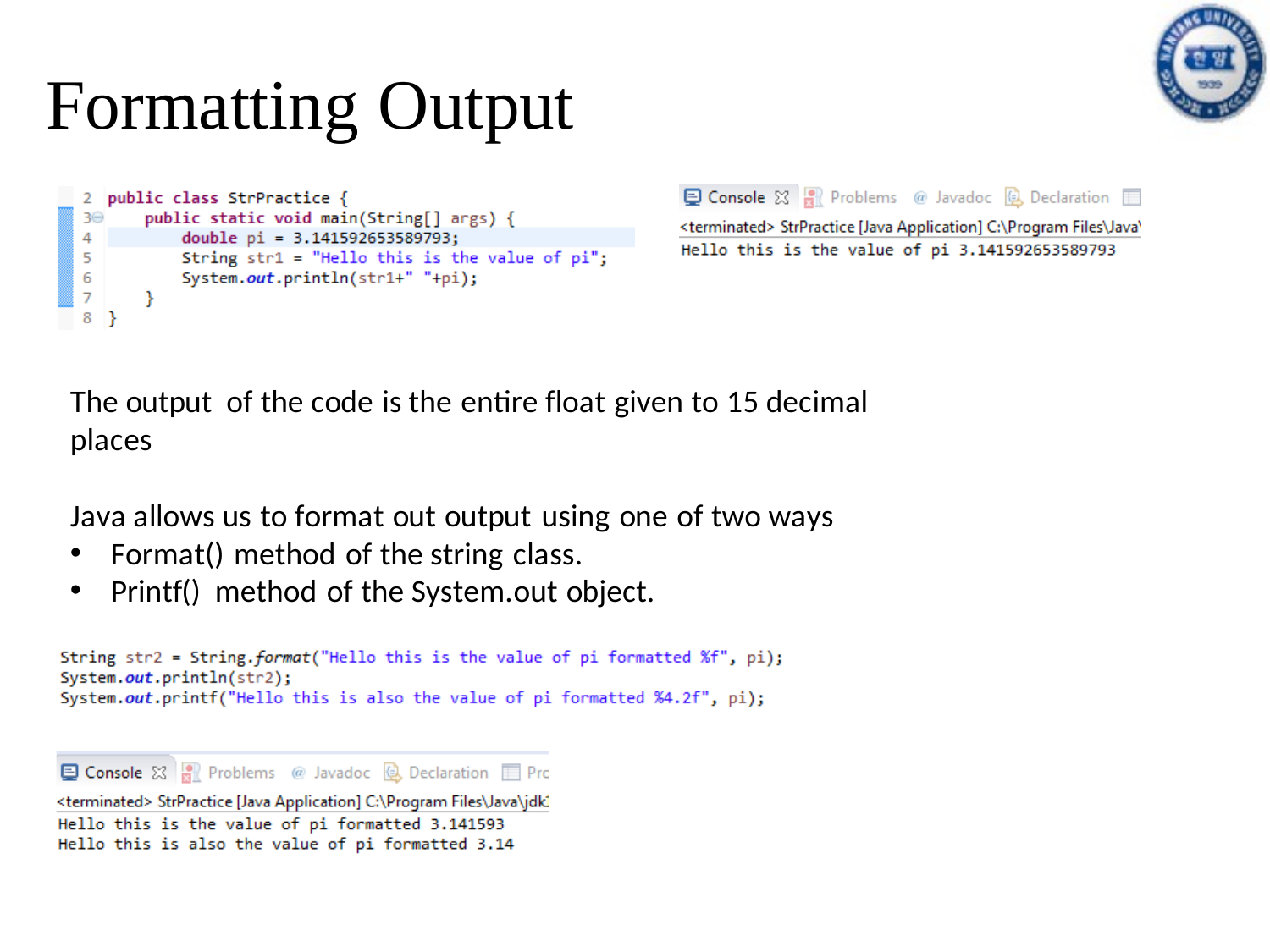

# Formatting Output

The output  of the code is the entire float given to 15 decimal places

Java allows us to format out output using one of two ways
Format() method of the string class.
Printf()  method of the System.out object.